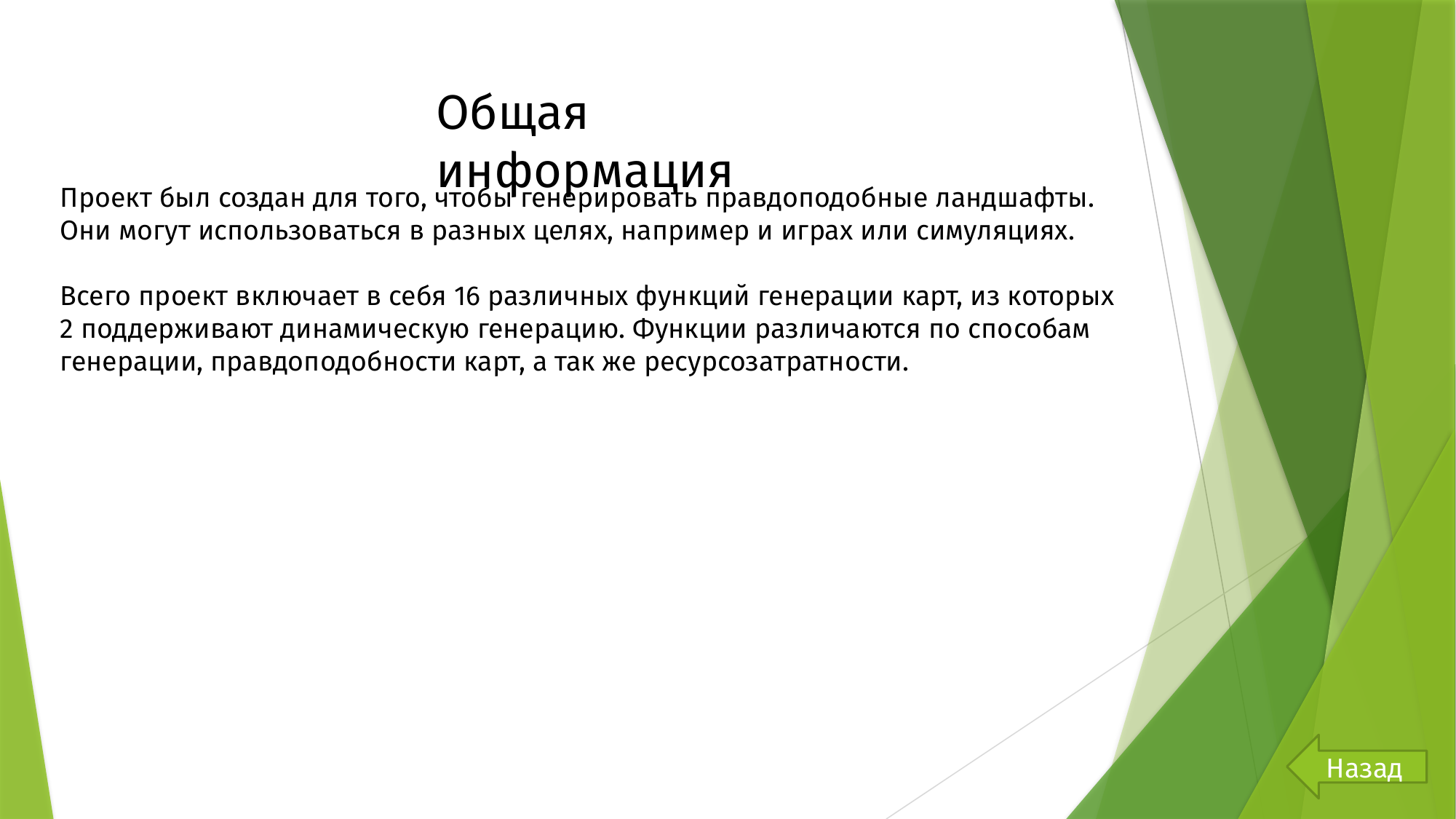

Общая информация
Проект был создан для того, чтобы генерировать правдоподобные ландшафты. Они могут использоваться в разных целях, например и играх или симуляциях.

Всего проект включает в себя 16 различных функций генерации карт, из которых 2 поддерживают динамическую генерацию. Функции различаются по способам генерации, правдоподобности карт, а так же ресурсозатратности.
Назад